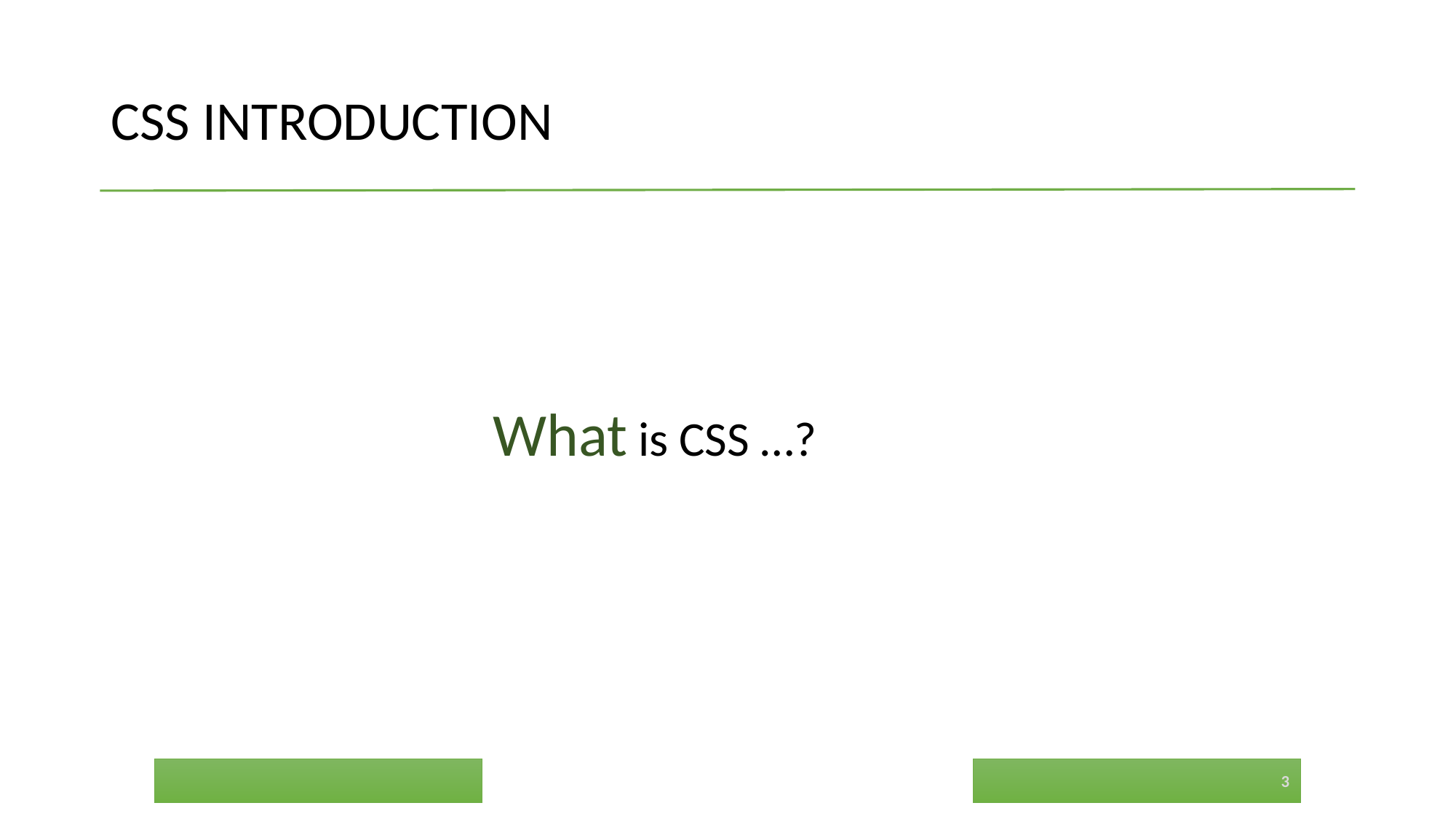

# CSS INTRODUCTION

What is CSS …?

3